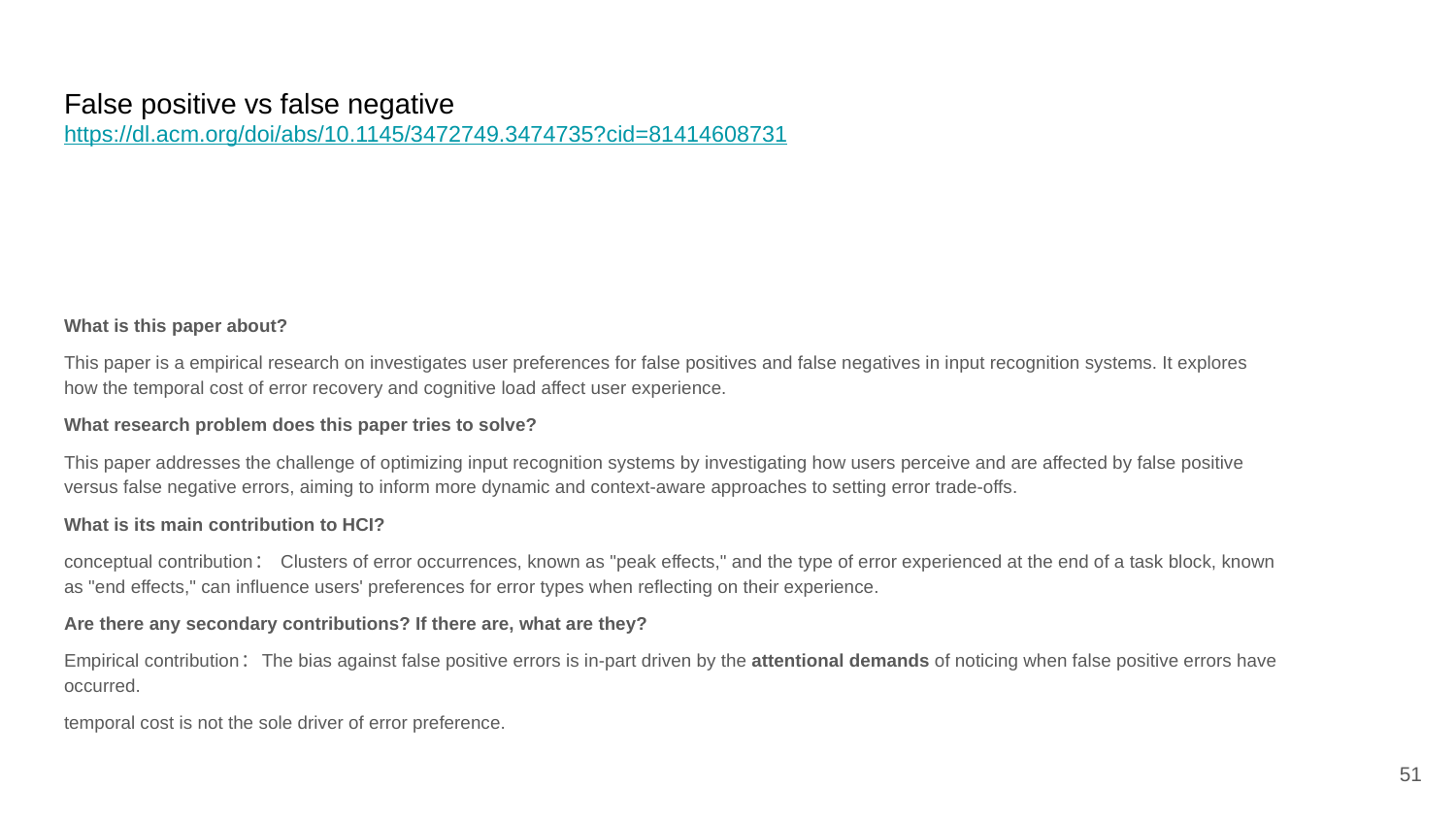

# False positive vs false negative https://dl.acm.org/doi/abs/10.1145/3472749.3474735?cid=81414608731

What is this paper about?
This paper is a empirical research on investigates user preferences for false positives and false negatives in input recognition systems. It explores how the temporal cost of error recovery and cognitive load affect user experience.
What research problem does this paper tries to solve?
This paper addresses the challenge of optimizing input recognition systems by investigating how users perceive and are affected by false positive versus false negative errors, aiming to inform more dynamic and context-aware approaches to setting error trade-offs.
What is its main contribution to HCI?
conceptual contribution： Clusters of error occurrences, known as "peak effects," and the type of error experienced at the end of a task block, known as "end effects," can influence users' preferences for error types when reflecting on their experience.
Are there any secondary contributions? If there are, what are they?
Empirical contribution：The bias against false positive errors is in-part driven by the attentional demands of noticing when false positive errors have occurred.
temporal cost is not the sole driver of error preference.
51